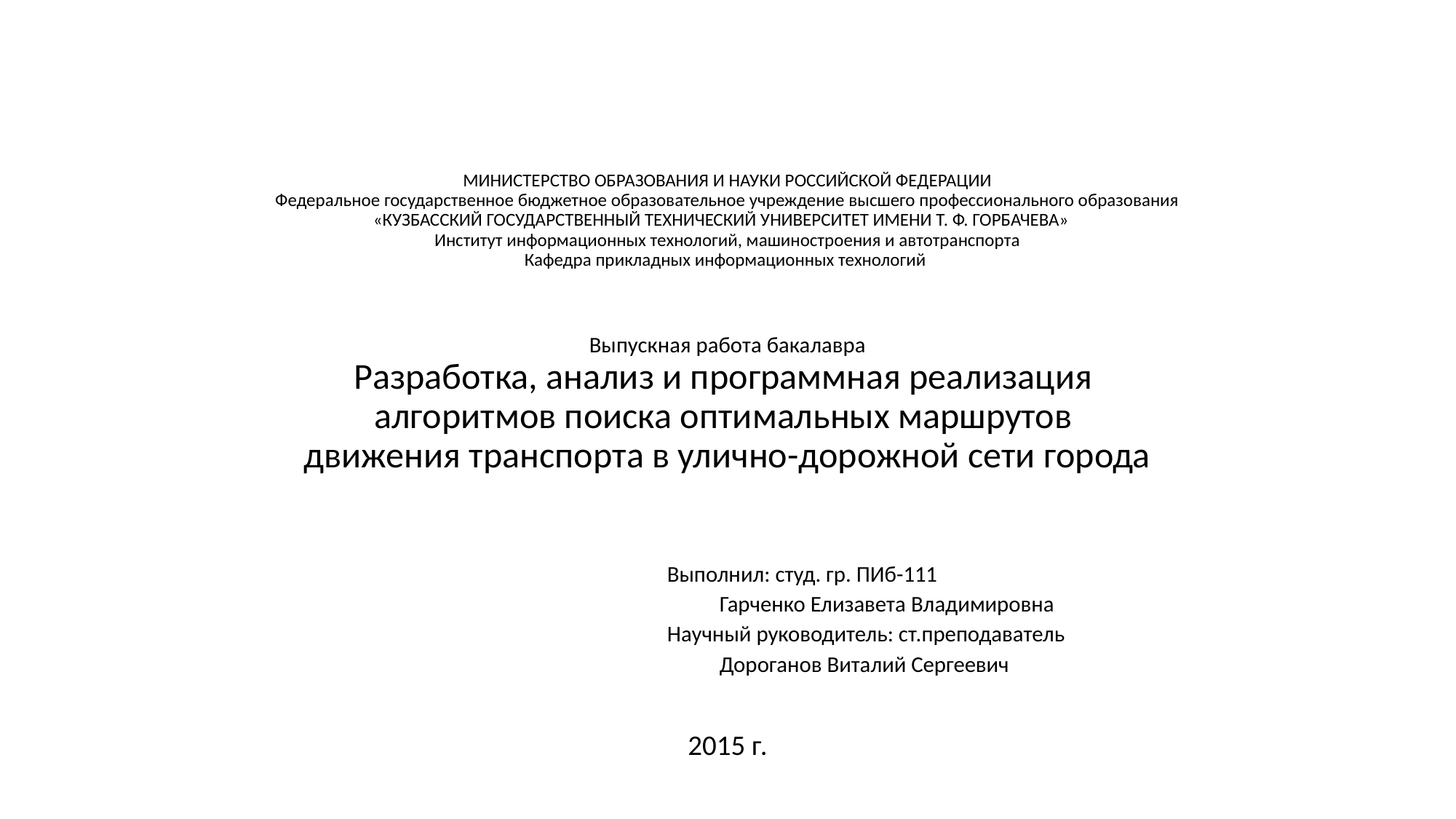

# МИНИСТЕРСТВО ОБРАЗОВАНИЯ И НАУКИ РОССИЙСКОЙ ФЕДЕРАЦИИ Федеральное государственное бюджетное образовательное учреждение высшего профессионального образования «КУЗБАССКИЙ ГОСУДАРСТВЕННЫЙ ТЕХНИЧЕСКИЙ УНИВЕРСИТЕТ ИМЕНИ Т. Ф. ГОРБАЧЕВА»    Институт информационных технологий, машиностроения и автотранспорта Кафедра прикладных информационных технологий Выпускная работа бакалавра Разработка, анализ и программная реализация алгоритмов поиска оптимальных маршрутов движения транспорта в улично-дорожной сети города
Выполнил: студ. гр. ПИб-111
		Гарченко Елизавета Владимировна
Научный руководитель: ст.преподаватель
		Дороганов Виталий Сергеевич

2015 г.